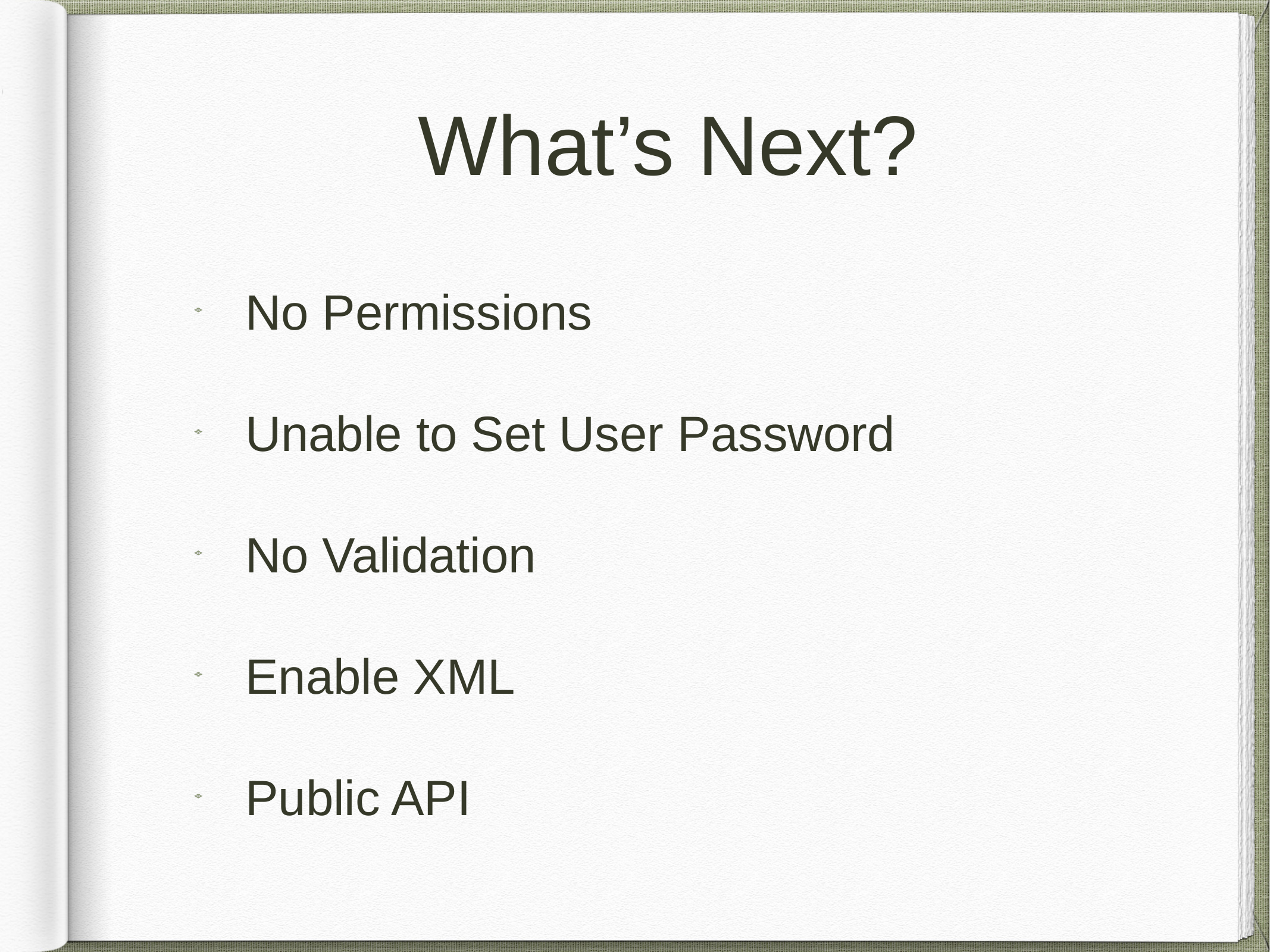

# What’s Next?
No Permissions
Unable to Set User Password
No Validation
Enable XML
Public API
53